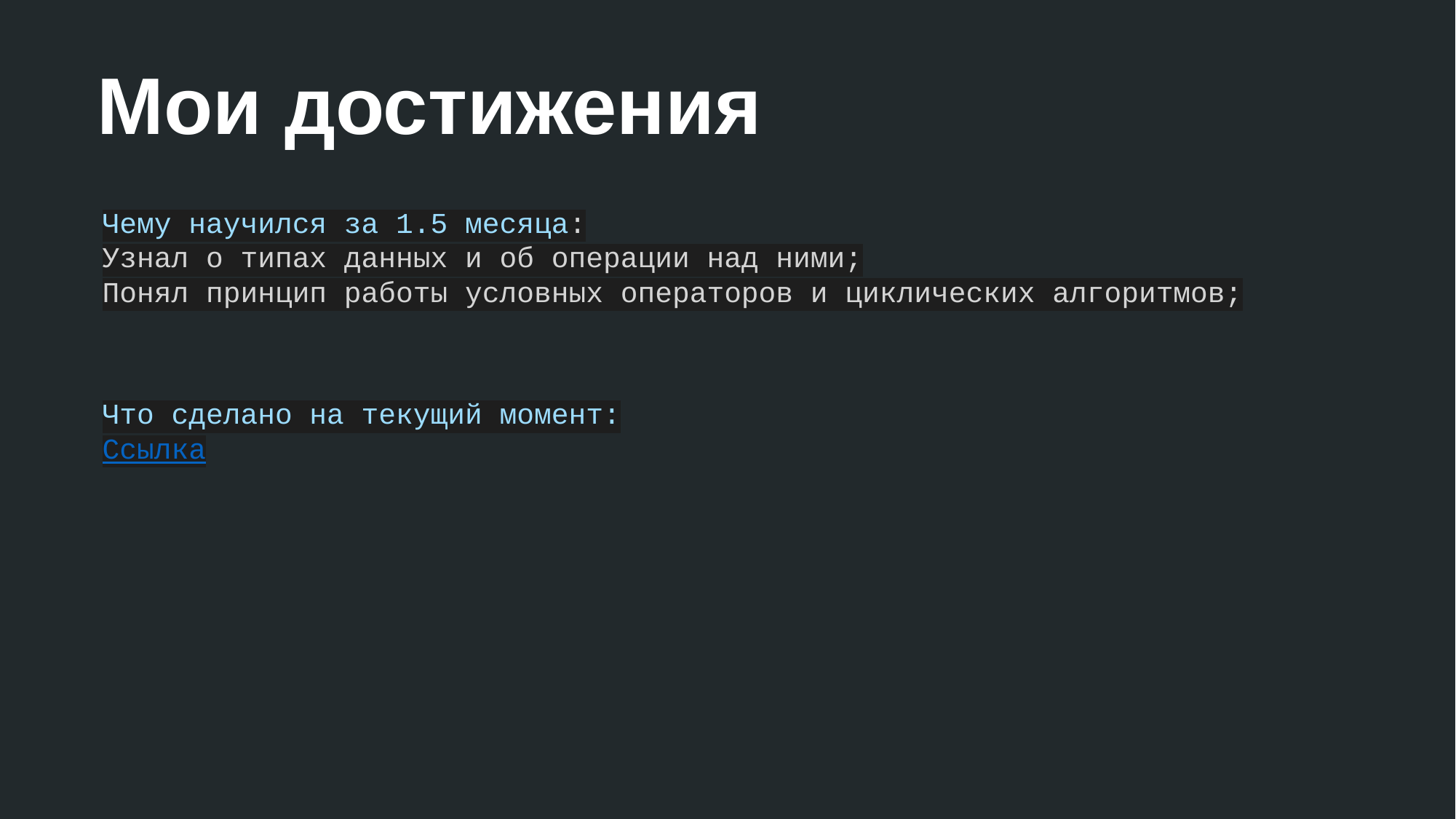

# Мои достижения
Чему научился за 1.5 месяца:
Узнал о типах данных и об операции над ними;
Понял принцип работы условных операторов и циклических алгоритмов;

Что сделано на текущий момент:
Ссылка